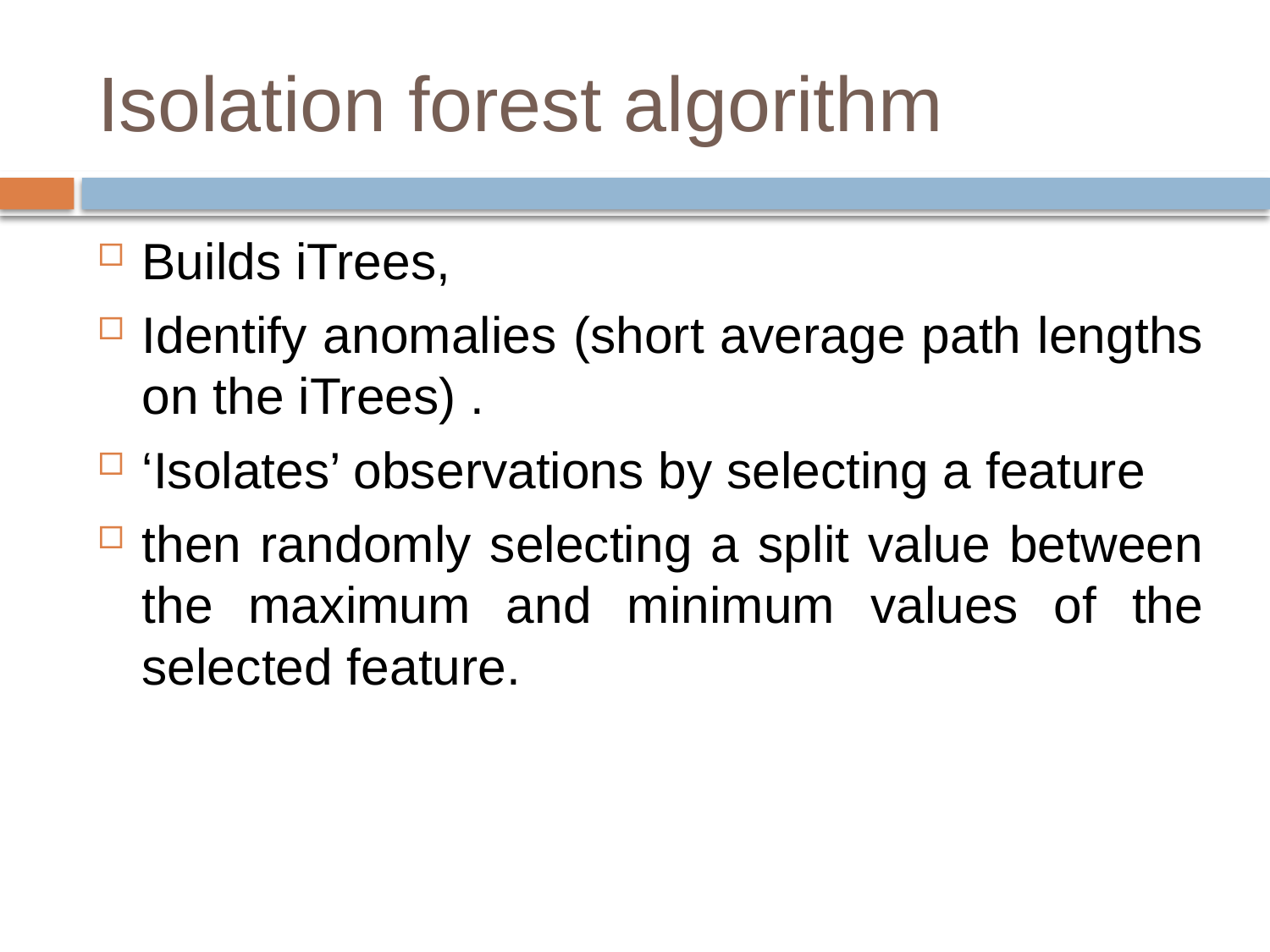

# Isolation forest algorithm
Builds iTrees,
Identify anomalies (short average path lengths on the iTrees) .
‘Isolates’ observations by selecting a feature
then randomly selecting a split value between the maximum and minimum values of the selected feature.